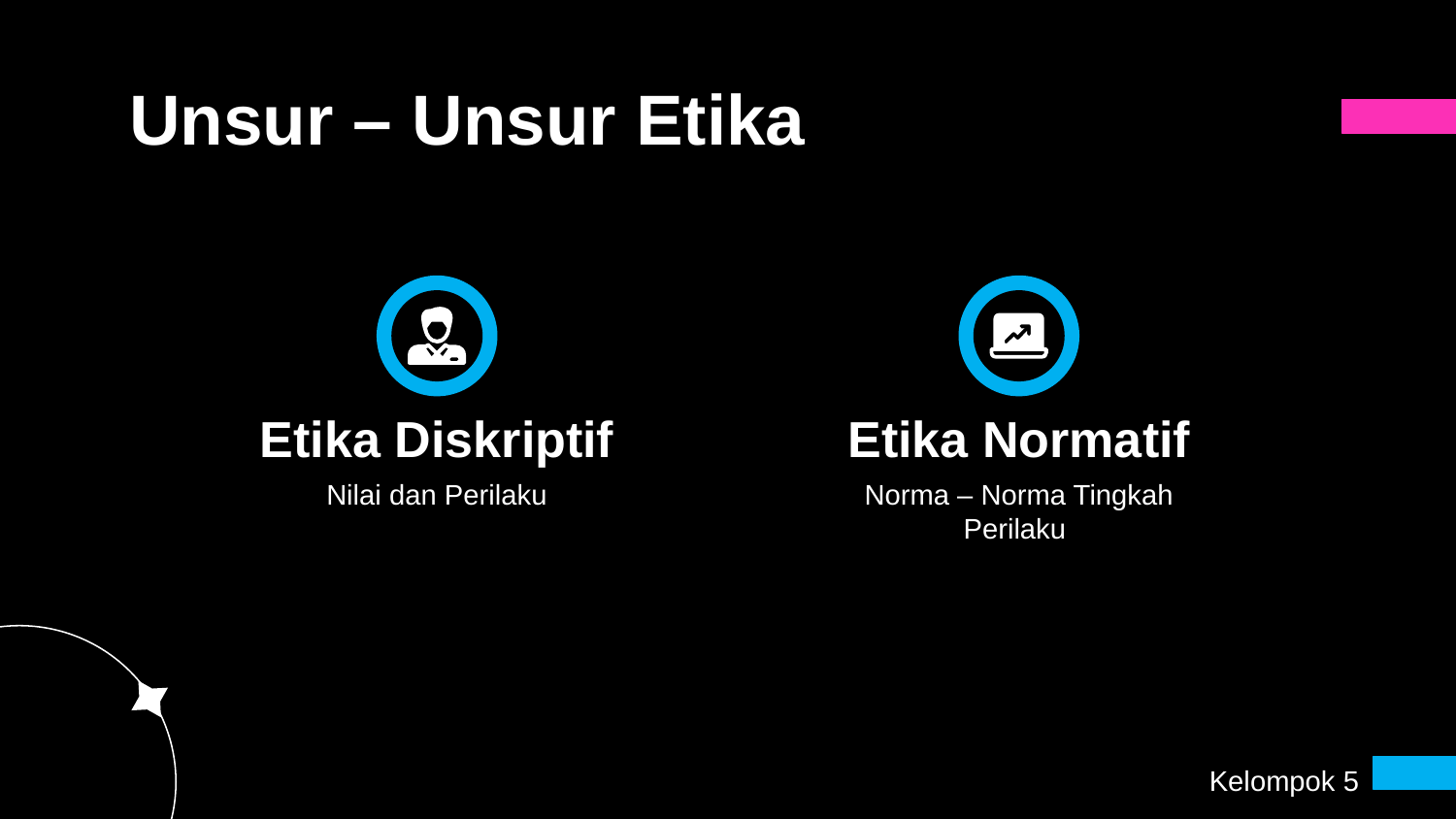

# Unsur – Unsur Etika

Etika Diskriptif
Etika Normatif
Nilai dan Perilaku
Norma – Norma Tingkah
Perilaku

Kelompok 5